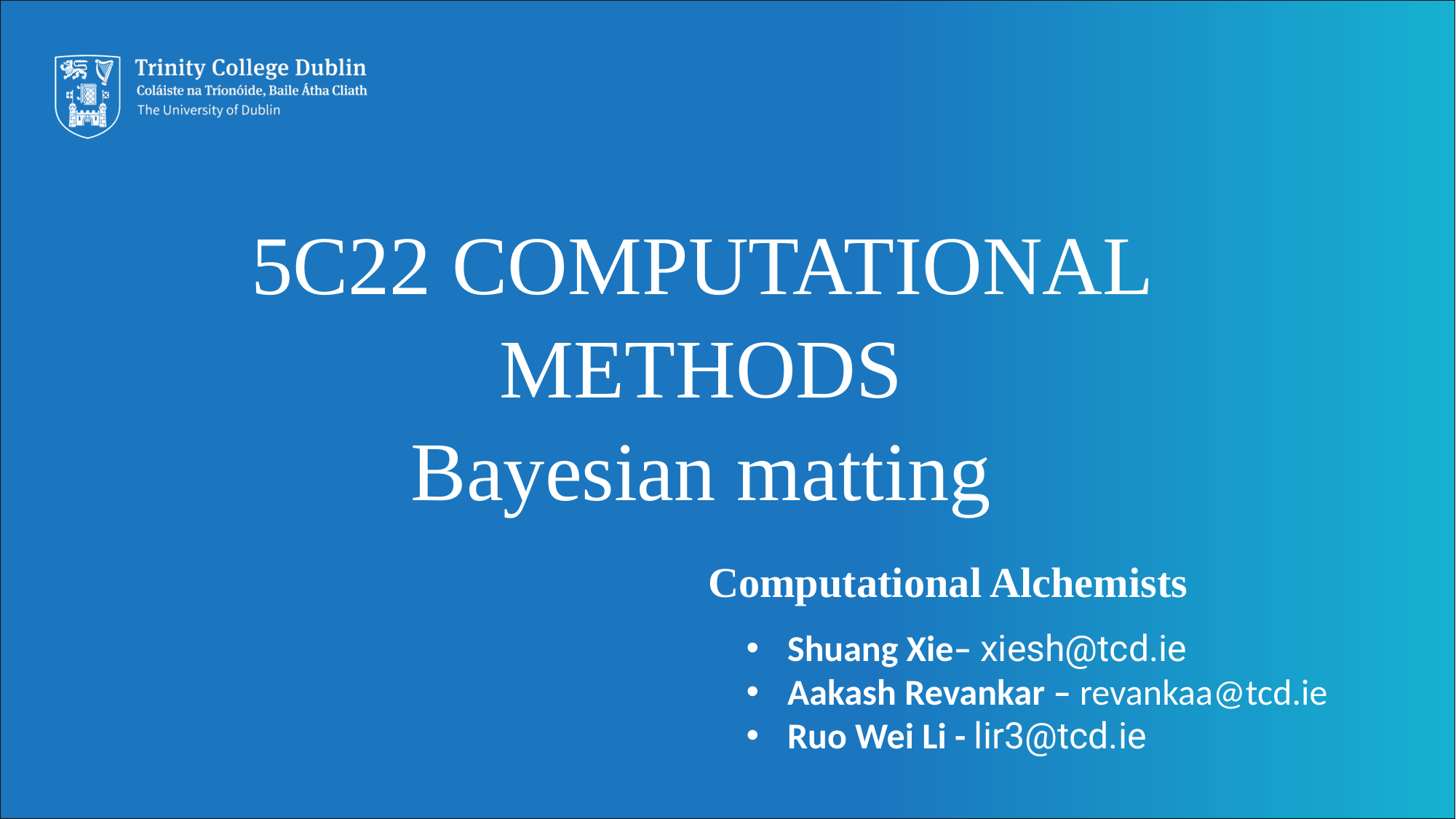

# 5C22 COMPUTATIONAL METHODS Bayesian matting
Computational Alchemists

Shuang Xie– xiesh@tcd.ie
Aakash Revankar – revankaa@tcd.ie
Ruo Wei Li - lir3@tcd.ie